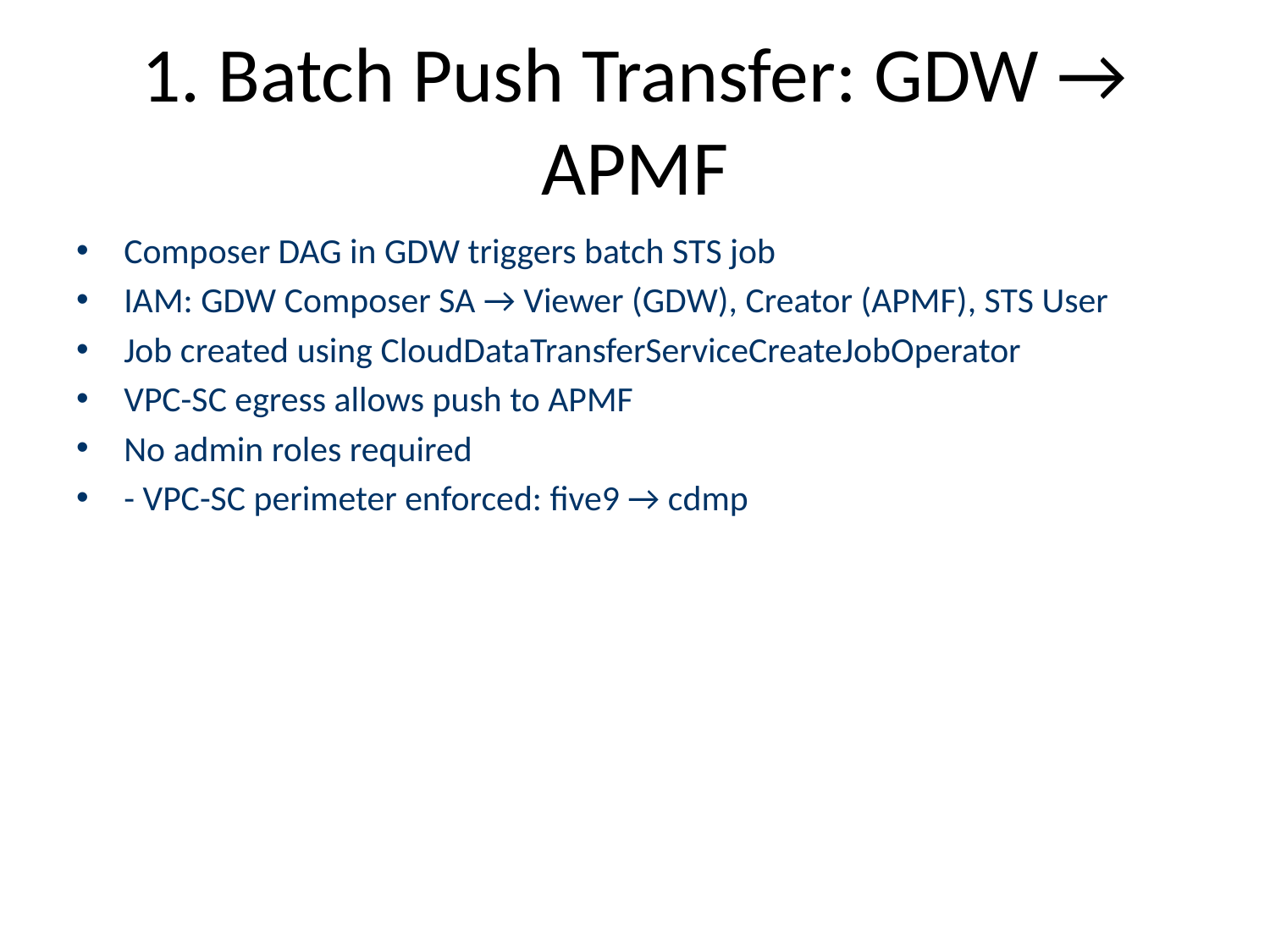

# 1. Batch Push Transfer: GDW → APMF
Composer DAG in GDW triggers batch STS job
IAM: GDW Composer SA → Viewer (GDW), Creator (APMF), STS User
Job created using CloudDataTransferServiceCreateJobOperator
VPC-SC egress allows push to APMF
No admin roles required
- VPC-SC perimeter enforced: five9 → cdmp